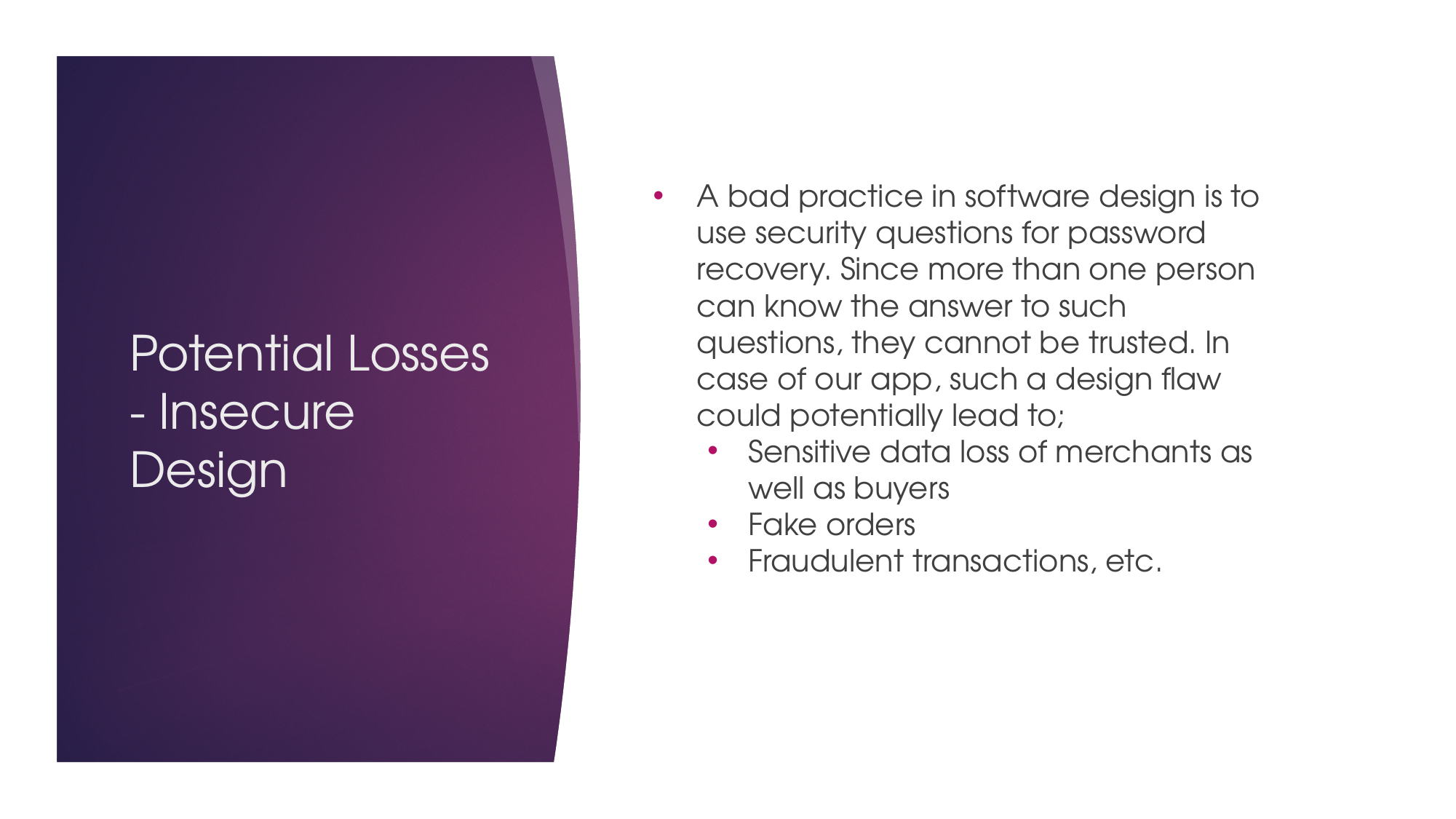

A bad practice in software design is to use security questions for password recovery. Since more than one person can know the answer to such questions, they cannot be trusted. In case of our app, such a design flaw could potentially lead to;
Sensitive data loss of merchants as well as buyers
Fake orders
Fraudulent transactions, etc.

# Potential Losses - Insecure Design